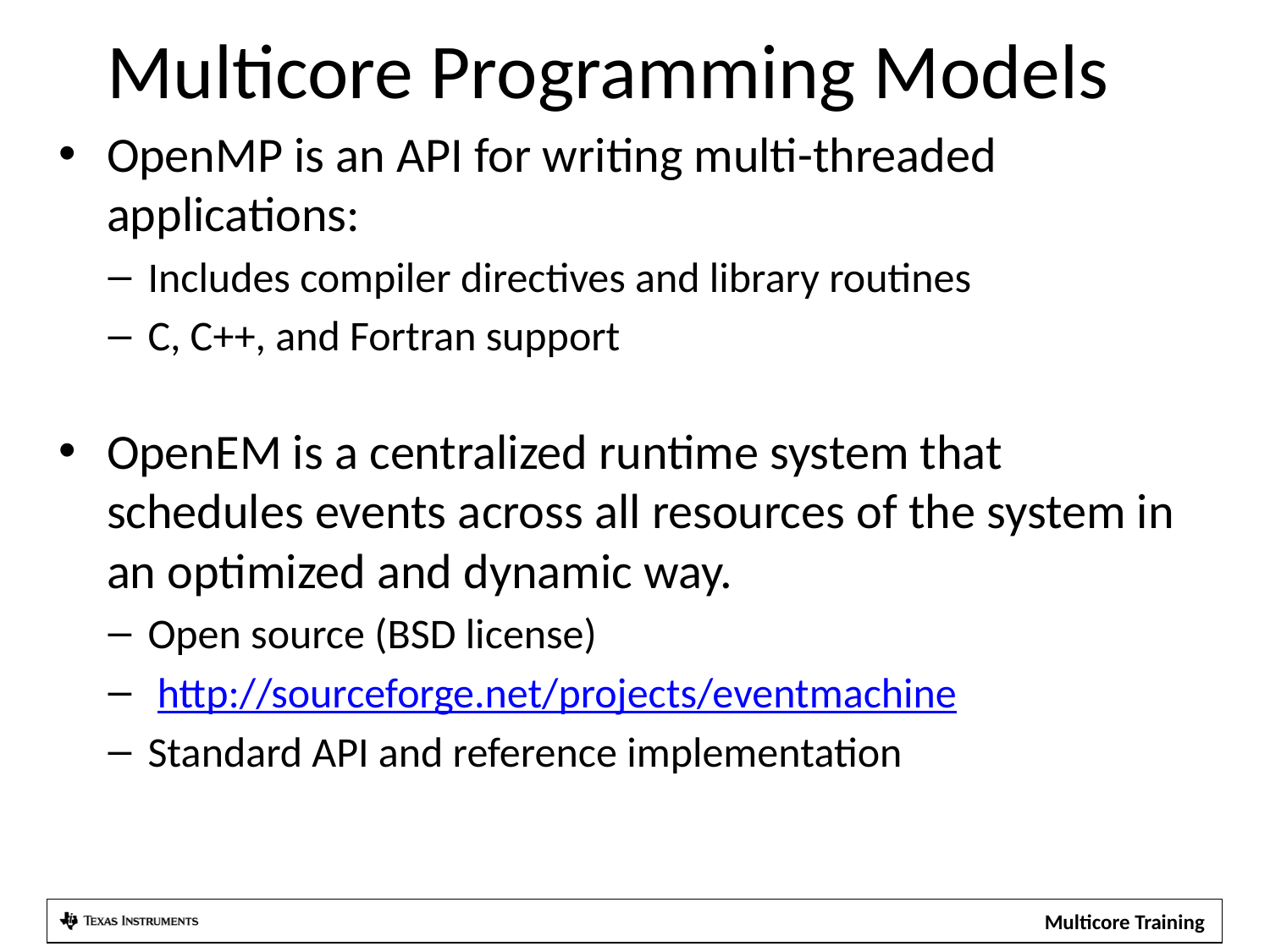

# Multicore Programming Models
OpenMP is an API for writing multi-threaded applications:
Includes compiler directives and library routines
C, C++, and Fortran support
OpenEM is a centralized runtime system that schedules events across all resources of the system in an optimized and dynamic way.
Open source (BSD license)
 http://sourceforge.net/projects/eventmachine
Standard API and reference implementation